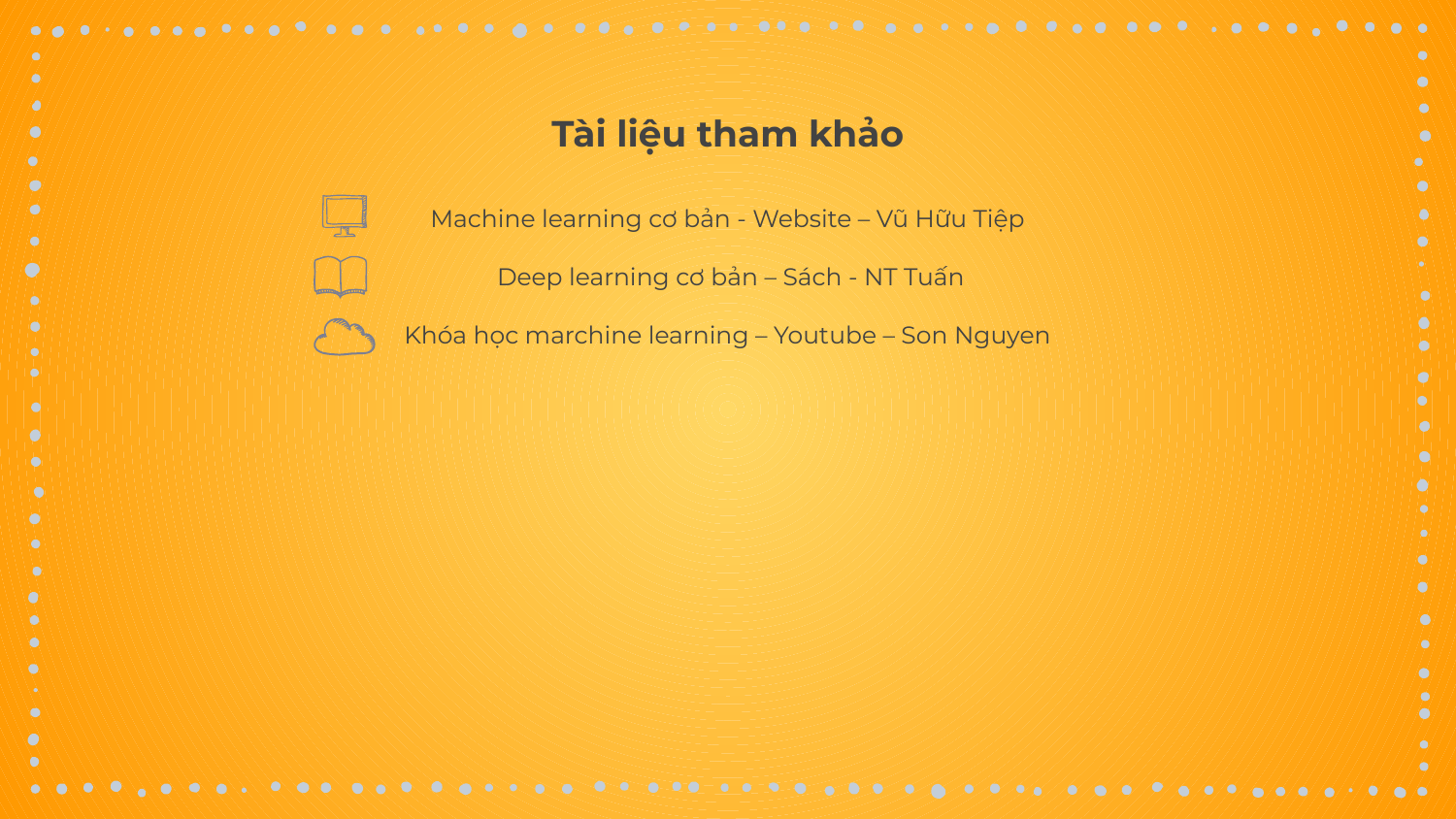

Tài liệu tham khảo

Machine learning cơ bản - Website – Vũ Hữu Tiệp

 Deep learning cơ bản – Sách - NT Tuấn

Khóa học marchine learning – Youtube – Son Nguyen